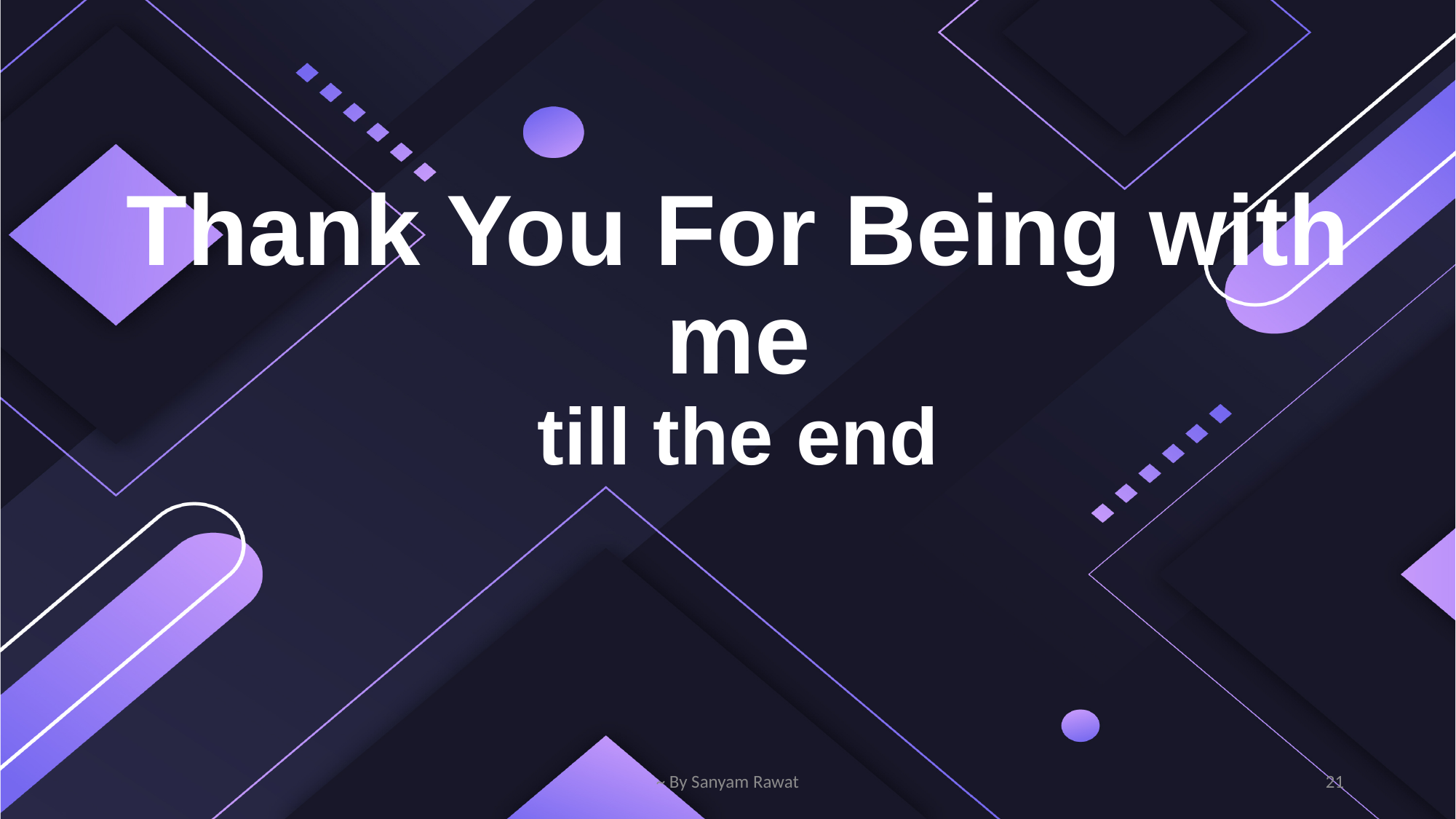

# Thank You For Being with me till the end
~ By Sanyam Rawat
21